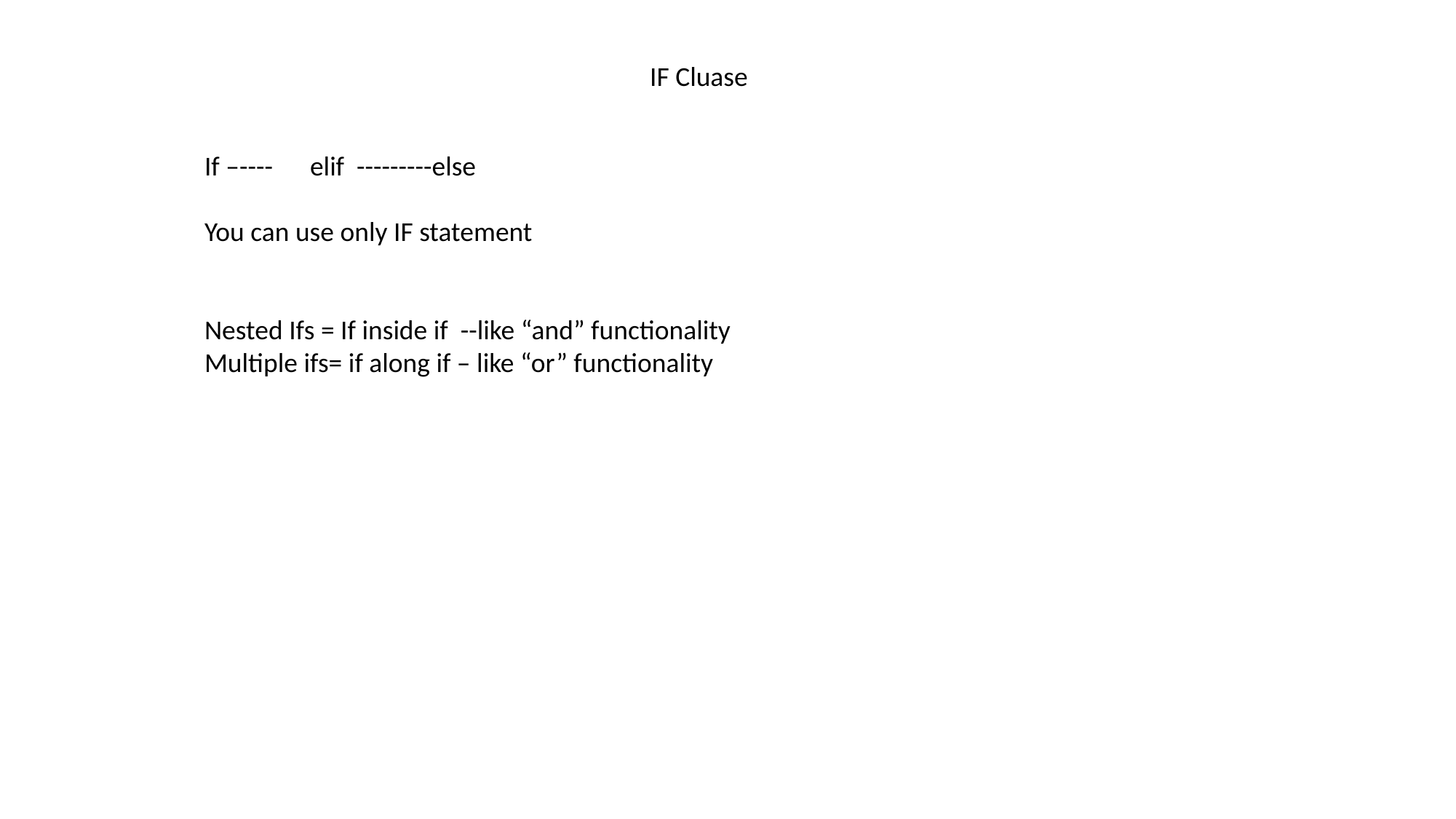

IF Cluase
If –----      elif  ---------else

You can use only IF statement

Nested Ifs = If inside if  --like “and” functionality
Multiple ifs= if along if – like “or” functionality